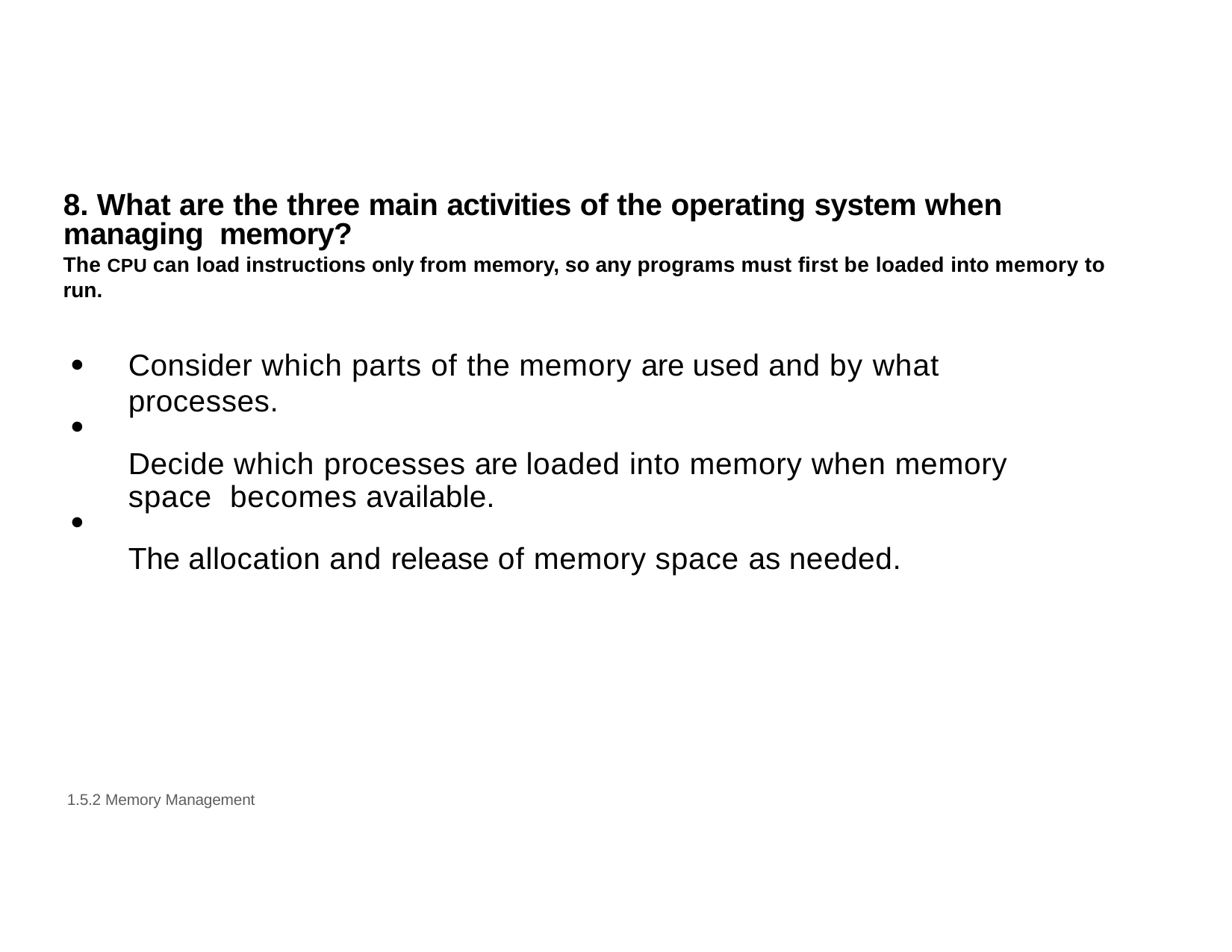

8. What are the three main activities of the operating system when managing  memory?
The CPU can load instructions only from memory, so any programs must first be loaded into memory to run.
•
•
Consider which parts of the memory are used and by what processes.
Decide which processes are loaded into memory when memory space  becomes available.
The allocation and release of memory space as needed.
•
1.5.2 Memory Management